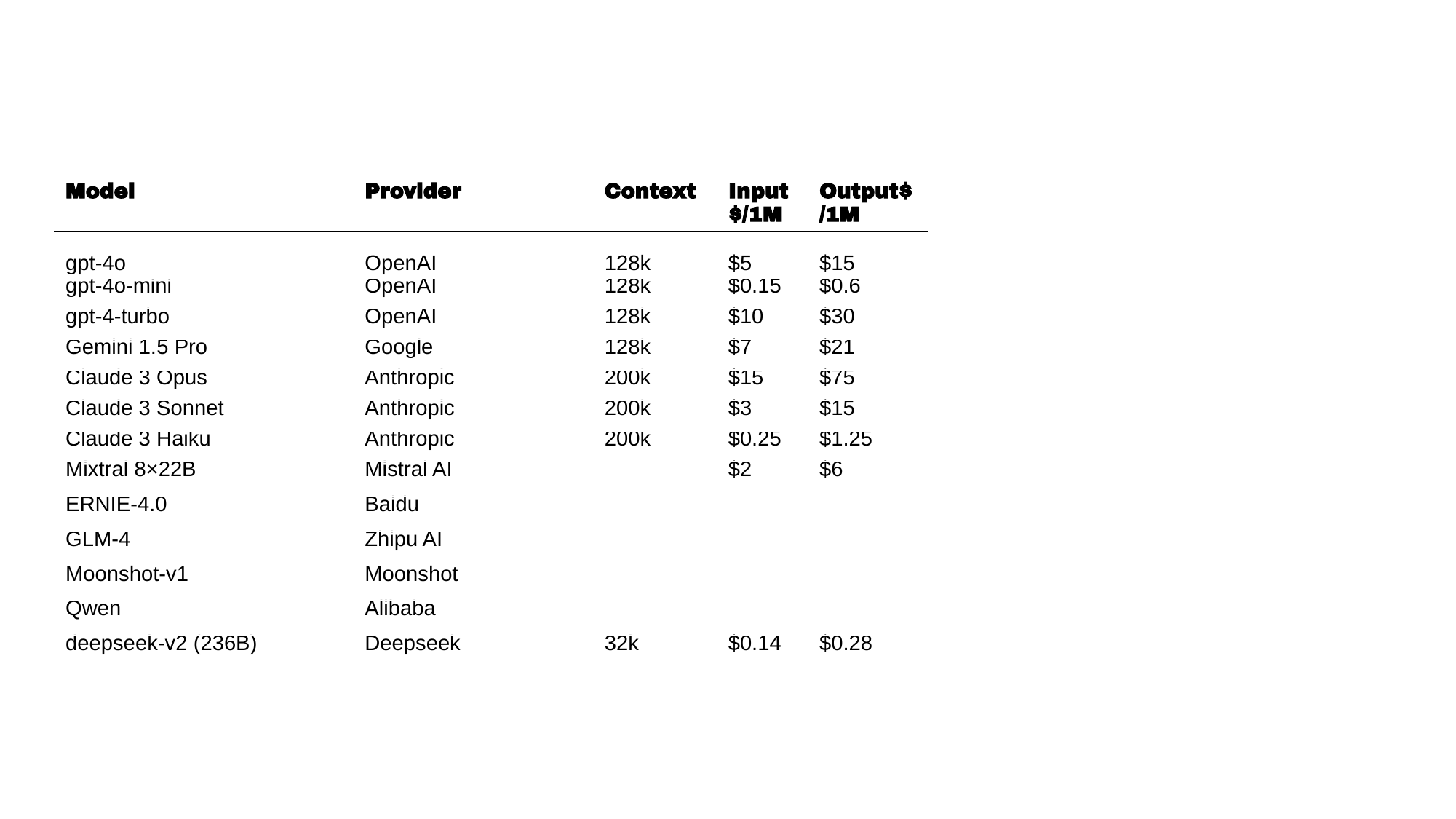

| Model | Provider | Context | Input$/1M | Output$/1M |
| --- | --- | --- | --- | --- |
| gpt-4o | OpenAI | 128k | $5 | $15 |
| gpt-4o-mini | OpenAI | 128k | $0.15 | $0.6 |
| gpt-4-turbo | OpenAI | 128k | $10 | $30 |
| Gemini 1.5 Pro | Google | 128k | $7 | $21 |
| Claude 3 Opus | Anthropic | 200k | $15 | $75 |
| Claude 3 Sonnet | Anthropic | 200k | $3 | $15 |
| Claude 3 Haiku | Anthropic | 200k | $0.25 | $1.25 |
| Mixtral 8×22B | Mistral AI |  | $2 | $6 |
| ERNIE-4.0 | Baidu |  |  |  |
| GLM-4 | Zhipu AI |  |  |  |
| Moonshot-v1 | Moonshot |  |  |  |
| Qwen | Alibaba |  |  |  |
| deepseek-v2 (236B) | Deepseek | 32k | $0.14 | $0.28 |